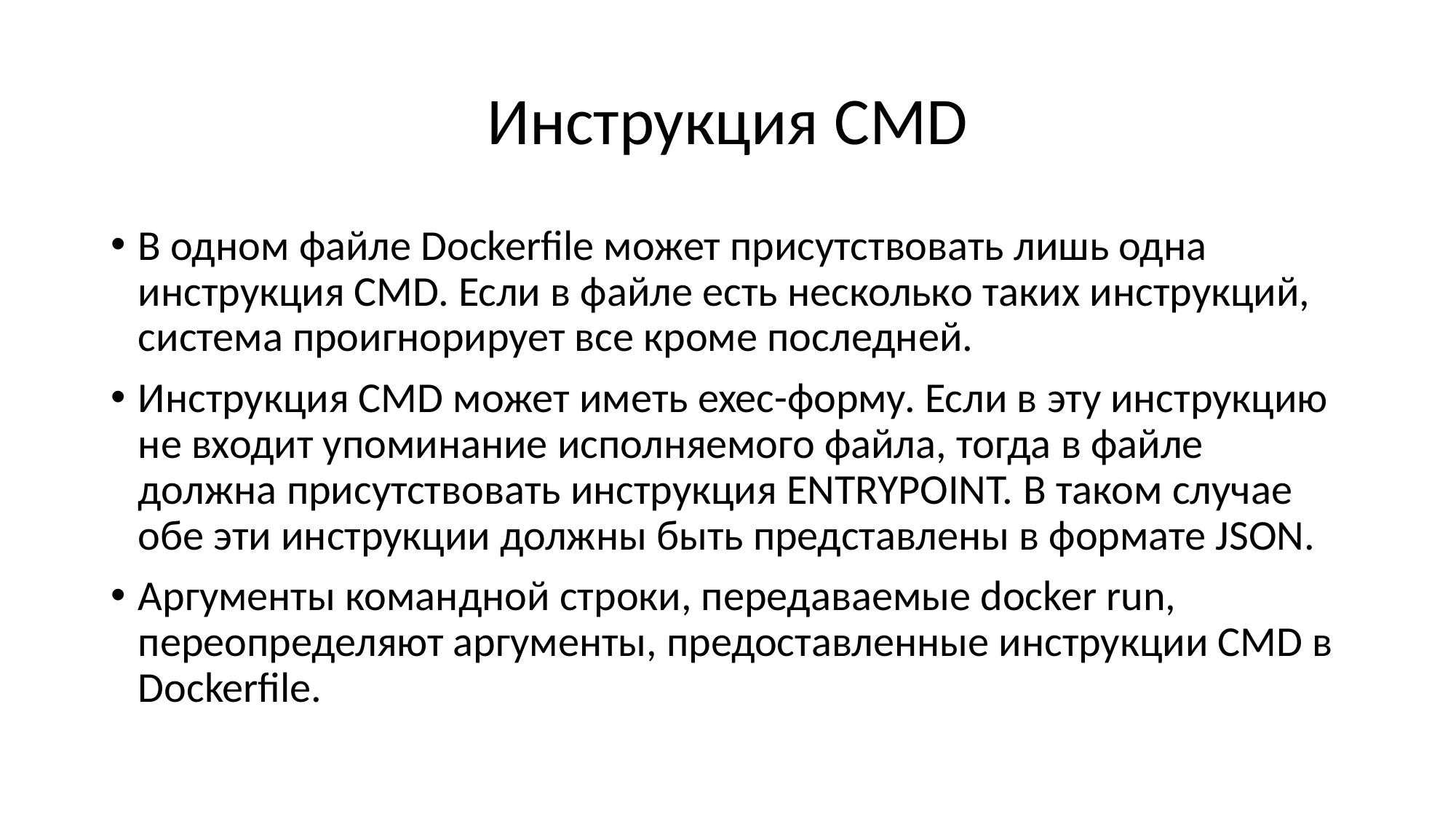

# Инструкция CMD
В одном файле Dockerfile может присутствовать лишь одна инструкция CMD. Если в файле есть несколько таких инструкций, система проигнорирует все кроме последней.
Инструкция CMD может иметь exec-форму. Если в эту инструкцию не входит упоминание исполняемого файла, тогда в файле должна присутствовать инструкция ENTRYPOINT. В таком случае обе эти инструкции должны быть представлены в формате JSON.
Аргументы командной строки, передаваемые docker run, переопределяют аргументы, предоставленные инструкции CMD в Dockerfile.